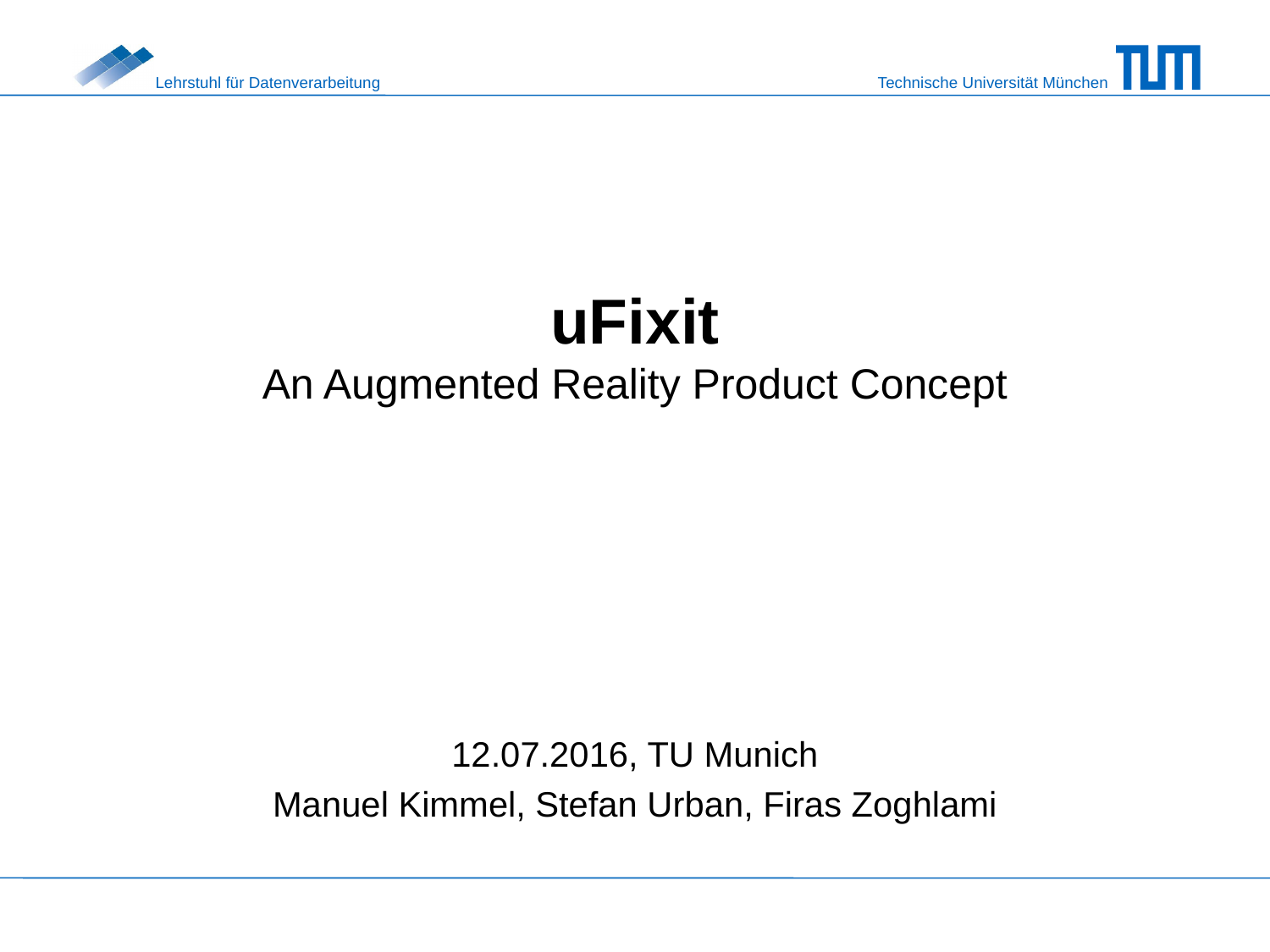

# uFixit An Augmented Reality Product Concept
12.07.2016, TU Munich
Manuel Kimmel, Stefan Urban, Firas Zoghlami